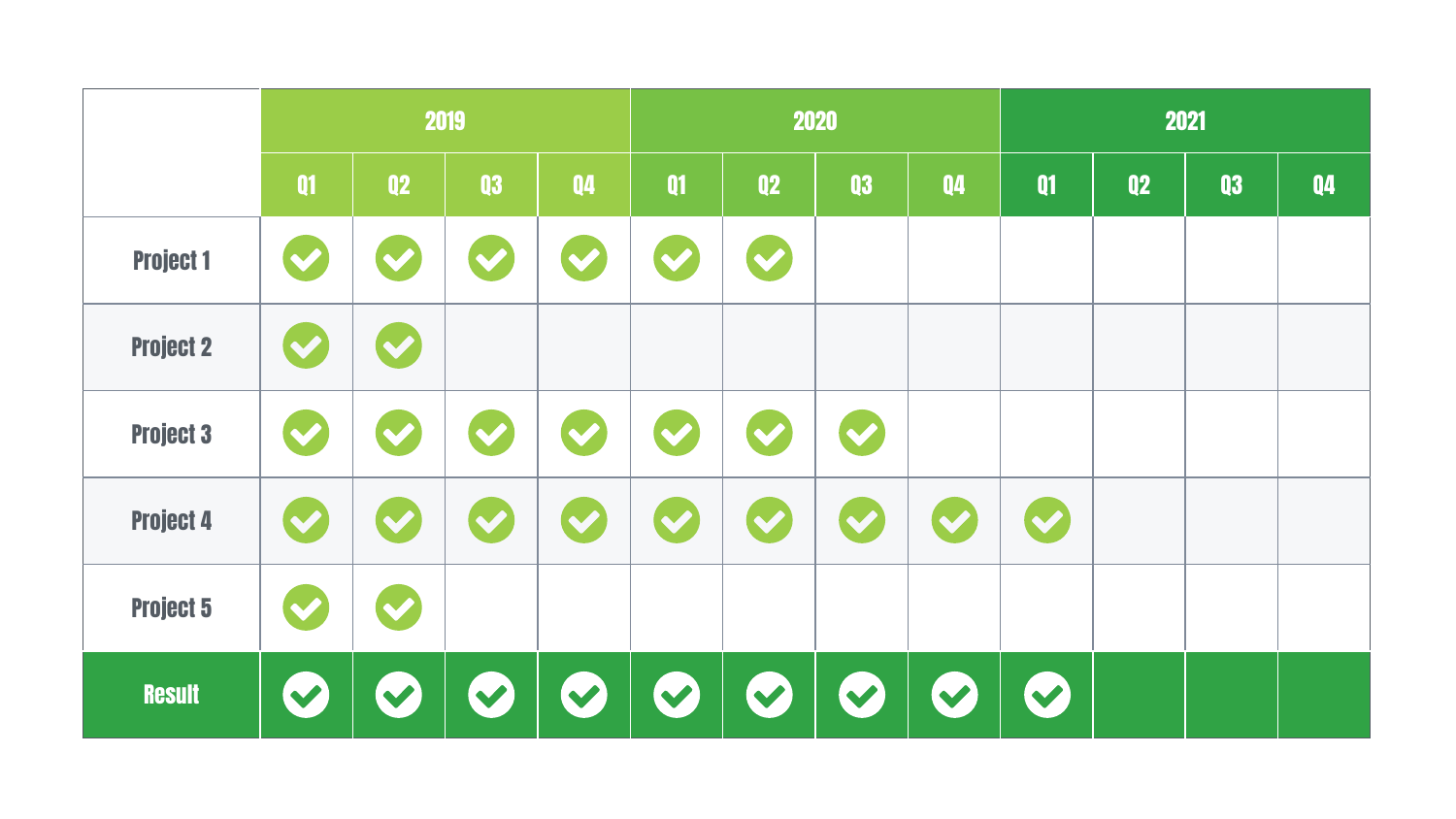

|  | 2019 |  |  |  | 2020 |  |  |  | 2021 |  |  |  |
| --- | --- | --- | --- | --- | --- | --- | --- | --- | --- | --- | --- | --- |
|  | Q1 | Q2 | Q3 | Q4 | Q1 | Q2 | Q3 | Q4 | Q1 | Q2 | Q3 | Q4 |
| Project 1 |  |  |  |  |  |  |  |  |  |  |  |  |
| Project 2 |  |  |  |  |  |  |  |  |  |  |  |  |
| Project 3 |  |  |  |  |  |  |  |  |  |  |  |  |
| Project 4 |  |  |  |  |  |  |  |  |  |  |  |  |
| Project 5 |  |  |  |  |  |  |  |  |  |  |  |  |
| Result |  |  |  |  |  |  |  |  |  |  |  |  |